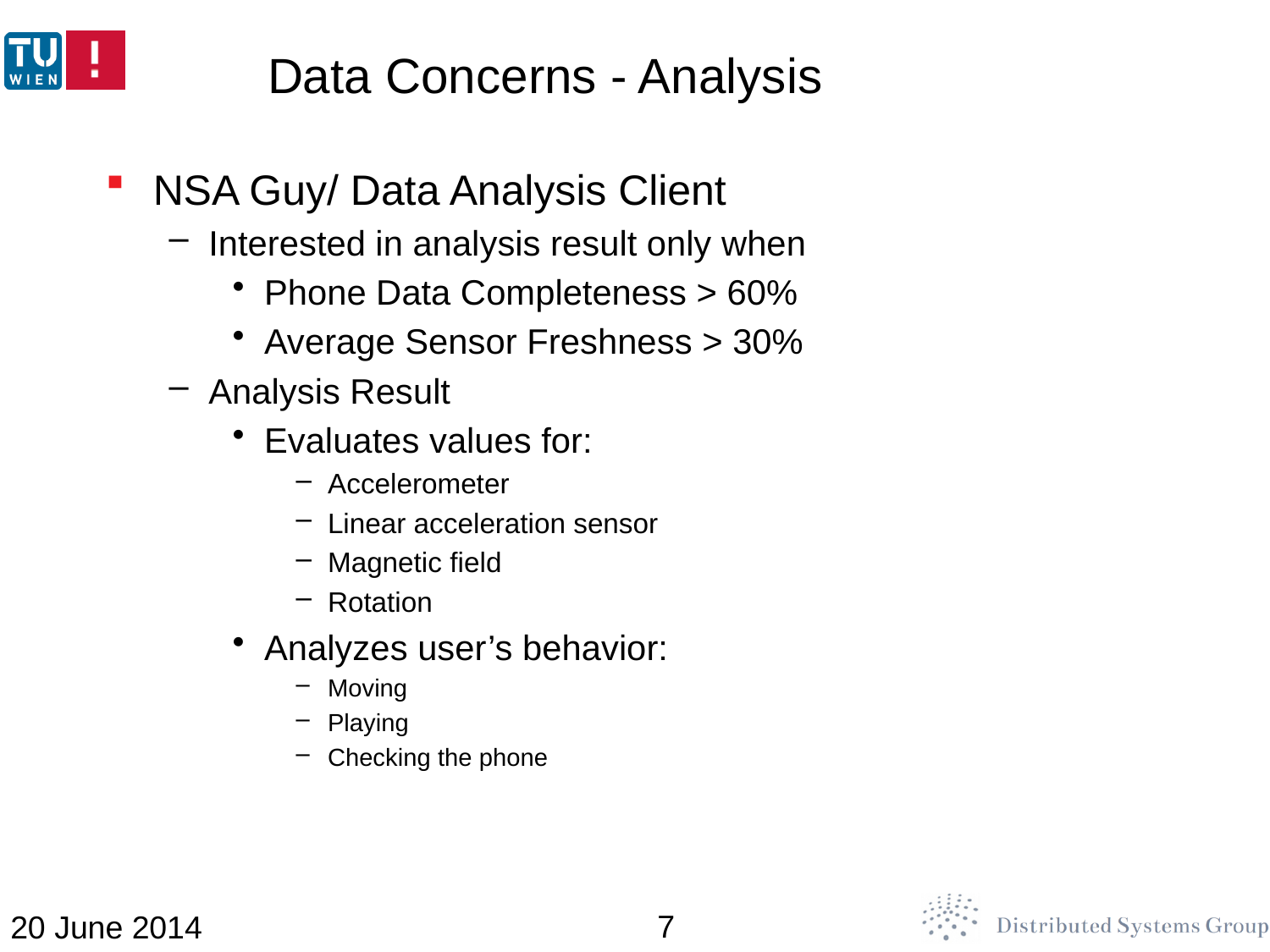

# Data Concerns - Analysis
NSA Guy/ Data Analysis Client
Interested in analysis result only when
Phone Data Completeness > 60%
Average Sensor Freshness > 30%
Analysis Result
Evaluates values for:
Accelerometer
Linear acceleration sensor
Magnetic field
Rotation
Analyzes user’s behavior:
Moving
Playing
Checking the phone